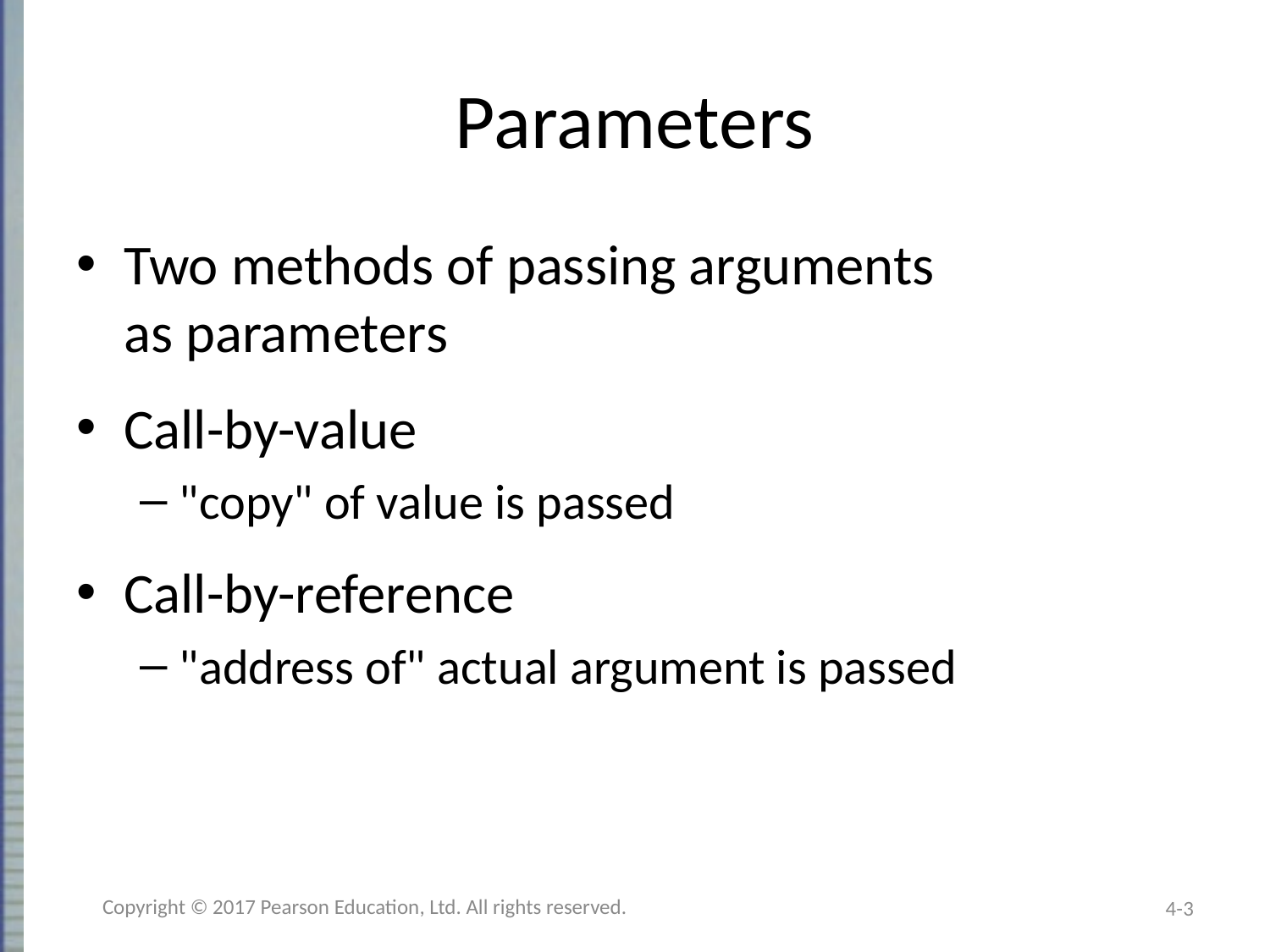

# Parameters
Two methods of passing arguments
as parameters
Call-by-value
"copy" of value is passed
Call-by-reference
"address of" actual argument is passed
Copyright © 2017 Pearson Education, Ltd. All rights reserved.
4-3